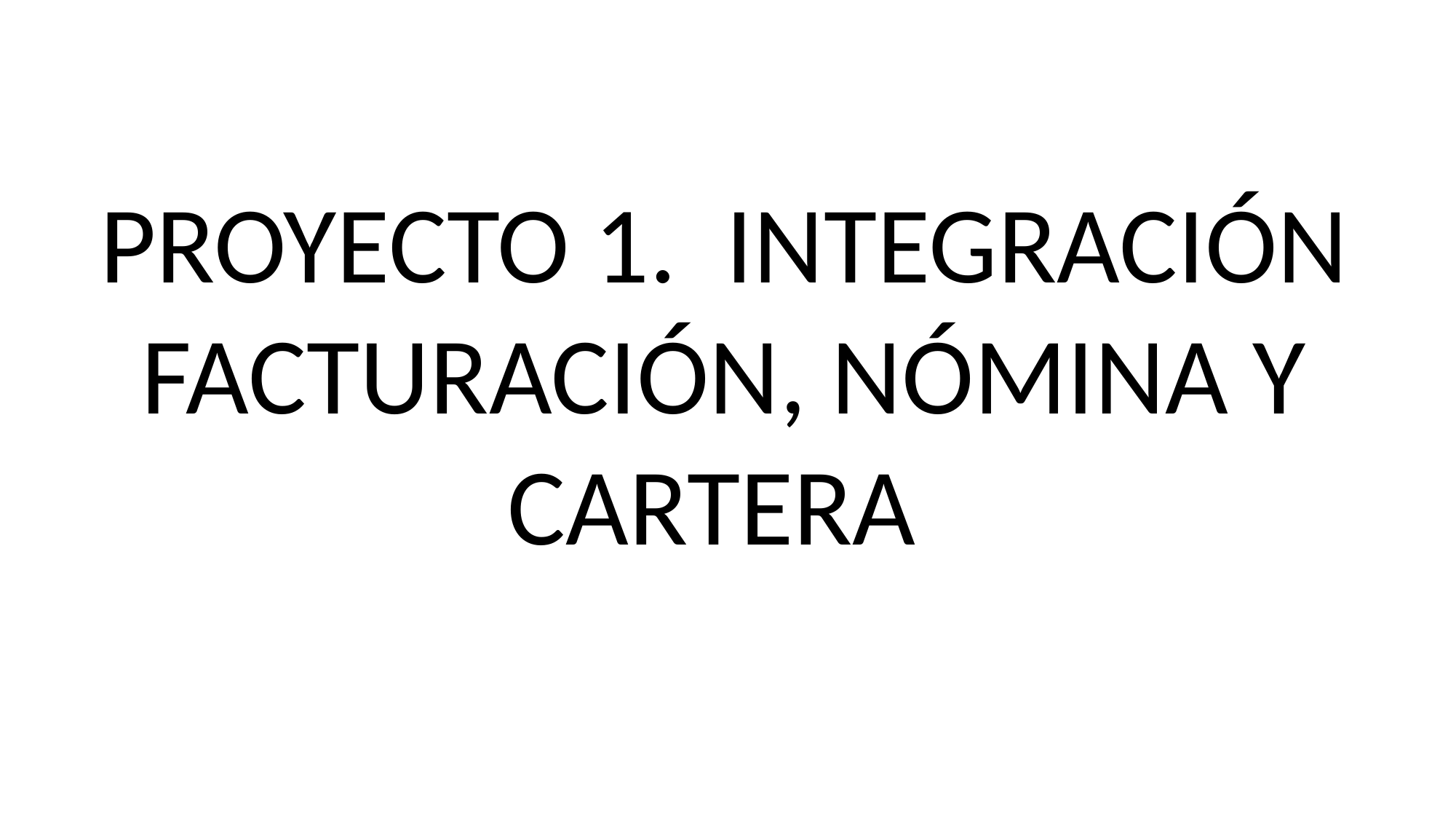

PROYECTO 1.  INTEGRACIÓN FACTURACIÓN, NÓMINA Y CARTERA